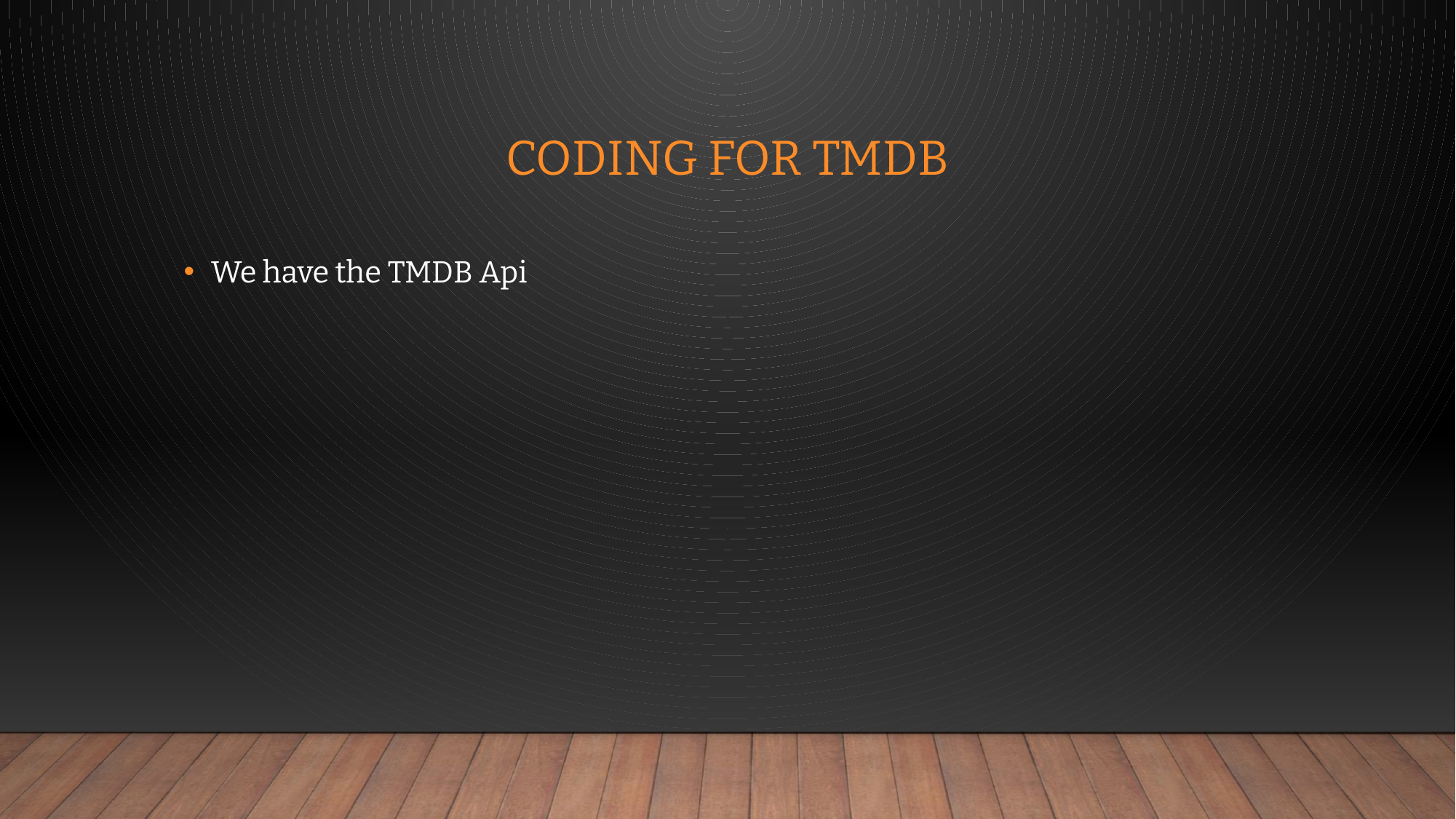

# coding for tmdb
We have the TMDB Api